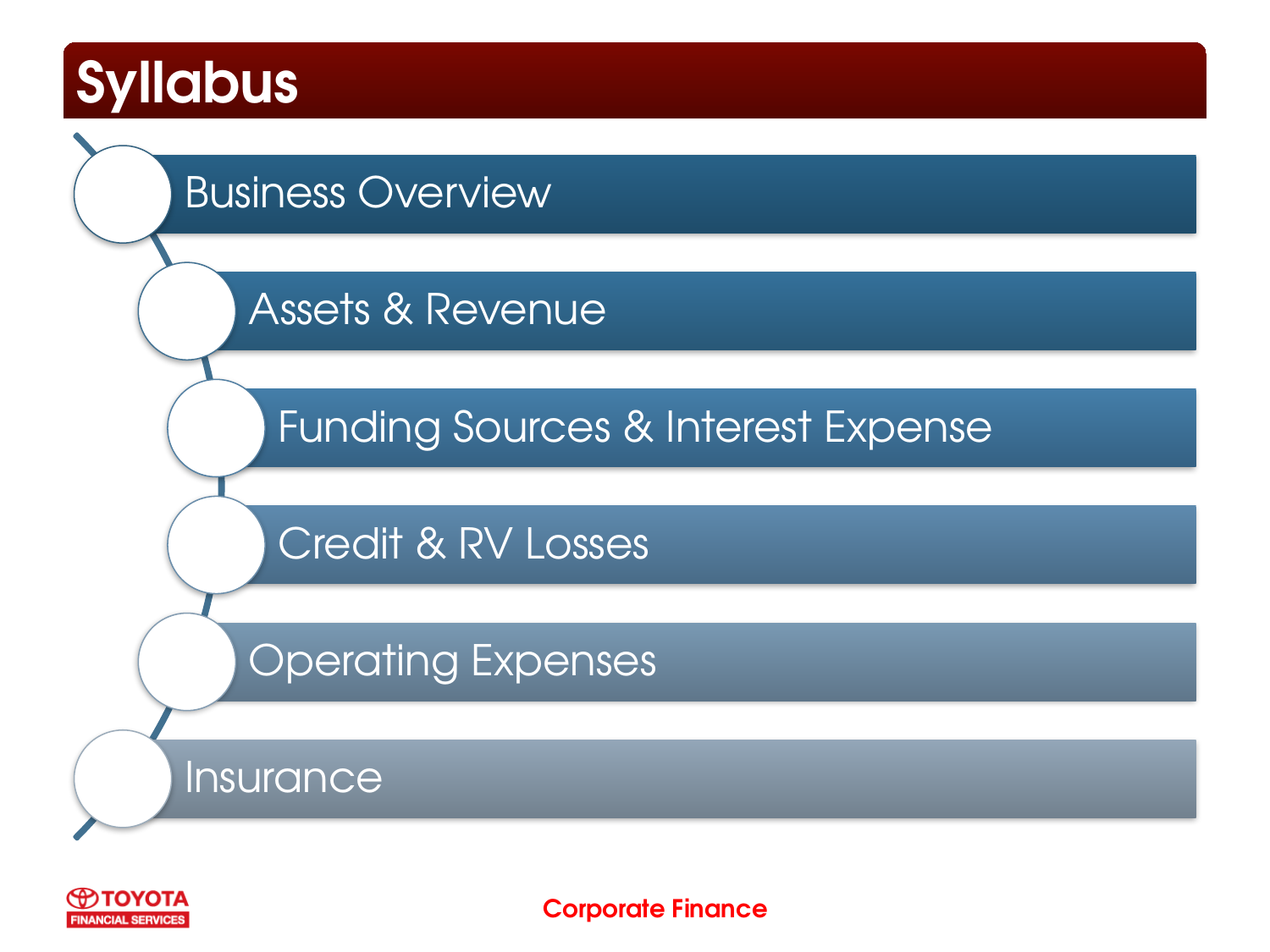

# Syllabus
Business Overview
Assets & Revenue
Funding Sources & Interest Expense
Credit & RV Losses
Operating Expenses
Insurance